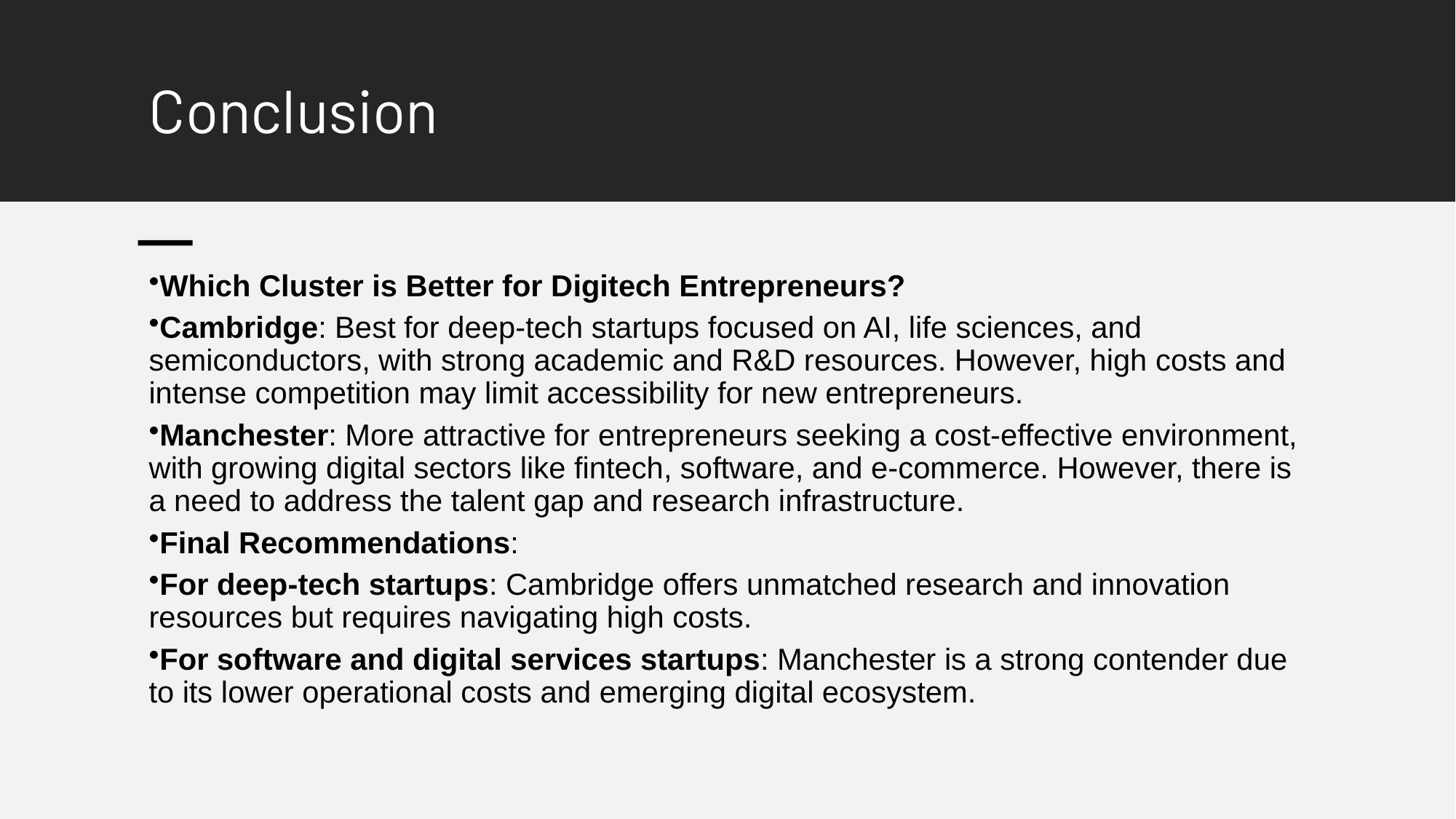

# Conclusion

Which Cluster is Better for Digitech Entrepreneurs?
Cambridge: Best for deep-tech startups focused on AI, life sciences, and semiconductors, with strong academic and R&D resources. However, high costs and intense competition may limit accessibility for new entrepreneurs.
Manchester: More attractive for entrepreneurs seeking a cost-effective environment, with growing digital sectors like fintech, software, and e-commerce. However, there is a need to address the talent gap and research infrastructure.
Final Recommendations:
For deep-tech startups: Cambridge offers unmatched research and innovation resources but requires navigating high costs.
For software and digital services startups: Manchester is a strong contender due to its lower operational costs and emerging digital ecosystem.